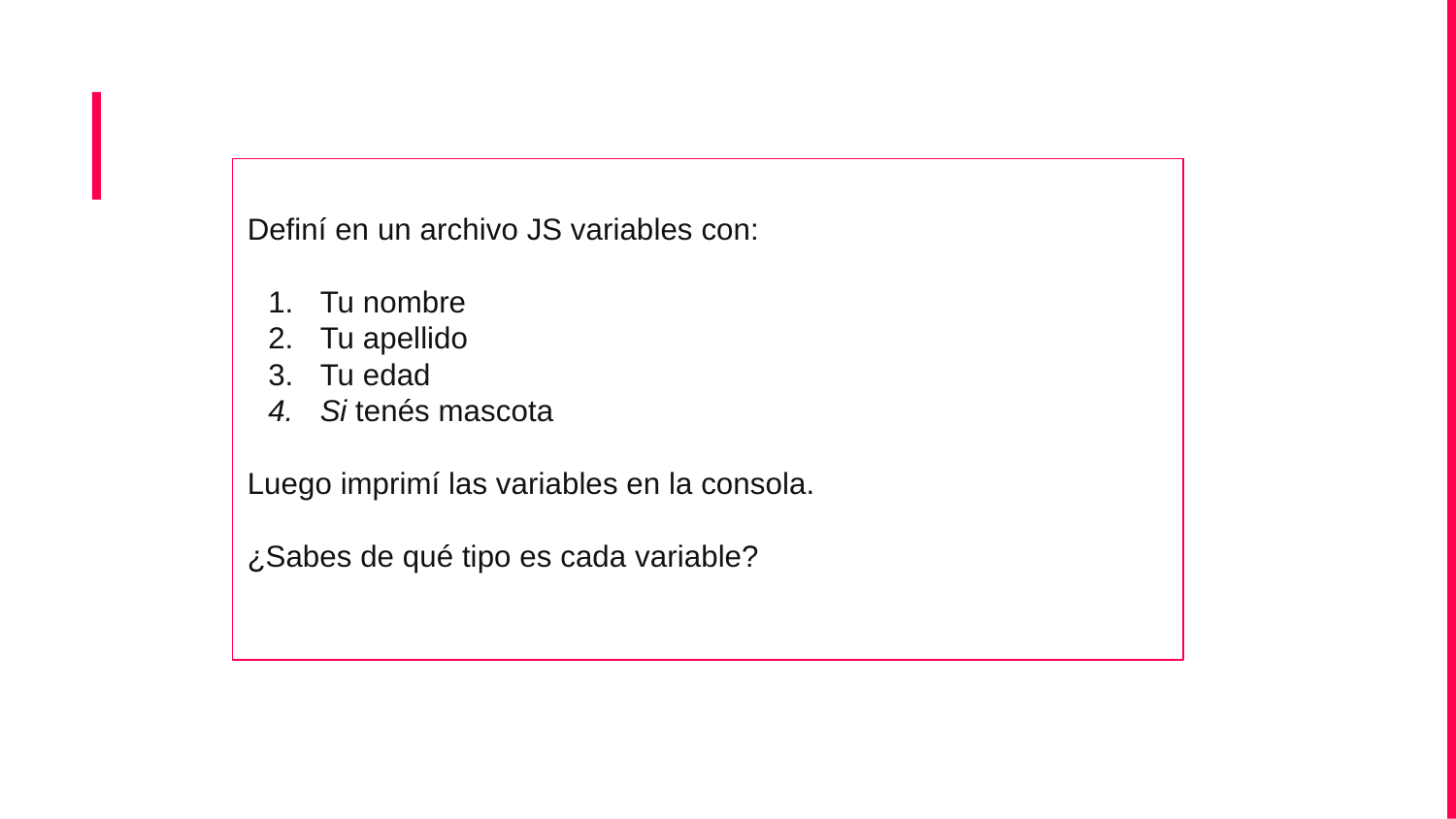

Definí en un archivo JS variables con:

Tu nombre
Tu apellido
Tu edad
Si tenés mascota

Luego imprimí las variables en la consola.

¿Sabes de qué tipo es cada variable?